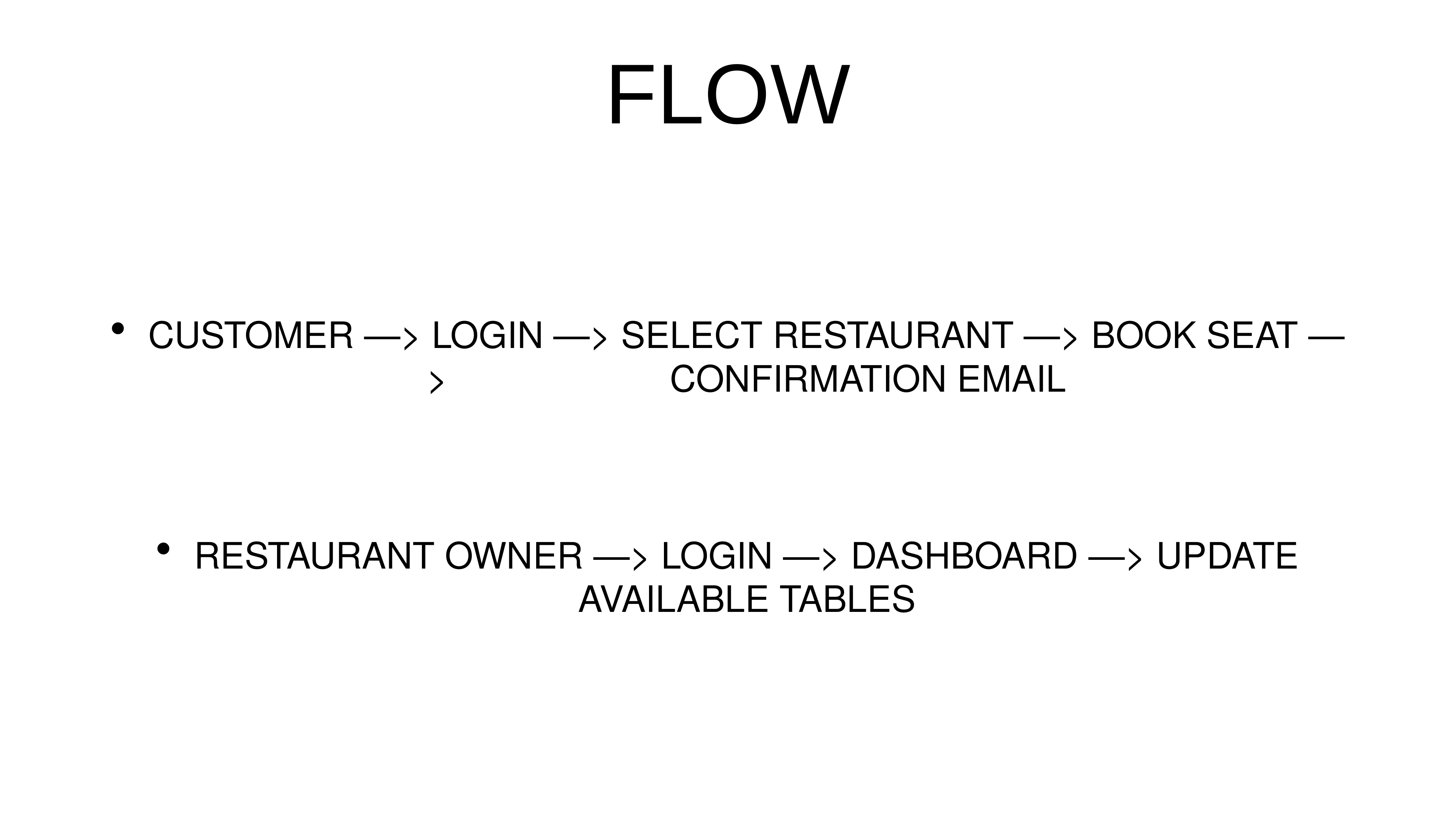

# FLOW
CUSTOMER —> LOGIN —> SELECT RESTAURANT —> BOOK SEAT —>                      CONFIRMATION EMAIL

RESTAURANT OWNER —> LOGIN —> DASHBOARD —> UPDATE AVAILABLE TABLES